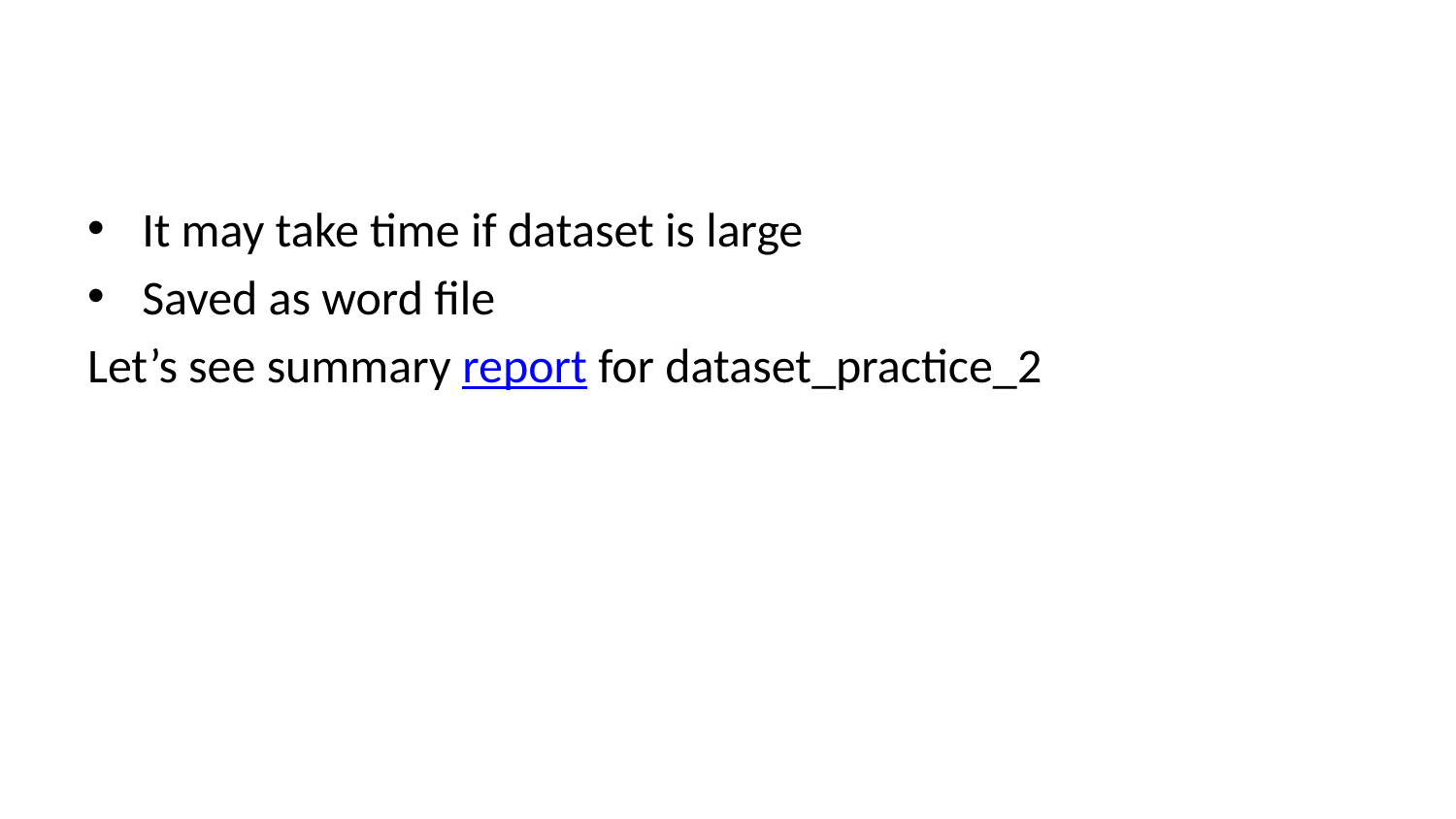

It may take time if dataset is large
Saved as word file
Let’s see summary report for dataset_practice_2